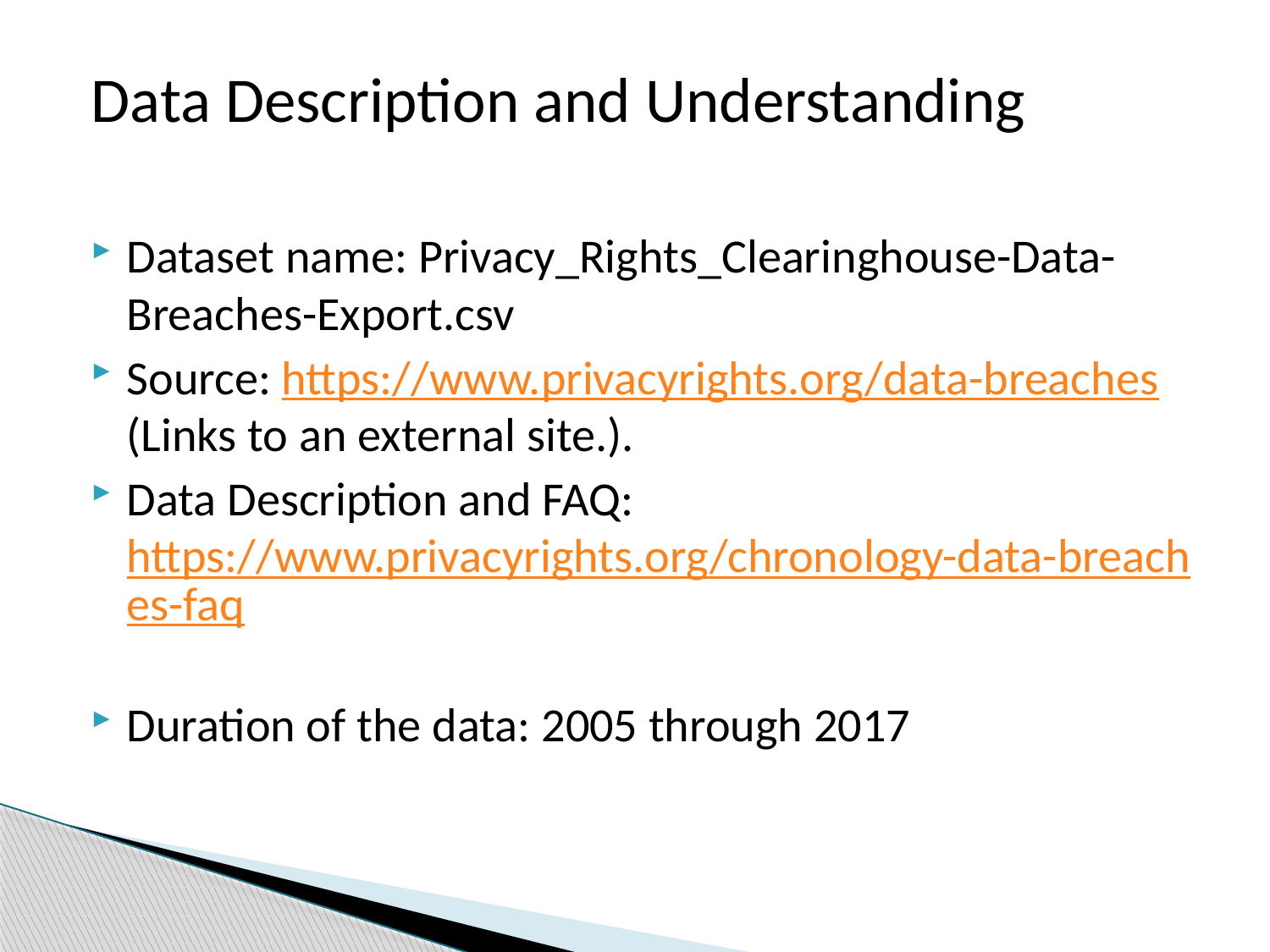

Data Description and Understanding

Dataset name: Privacy_Rights_Clearinghouse-Data-Breaches-Export.csv
Source: https://www.privacyrights.org/data-breaches (Links to an external site.).
Data Description and FAQ: https://www.privacyrights.org/chronology-data-breaches-faq
Duration of the data: 2005 through 2017